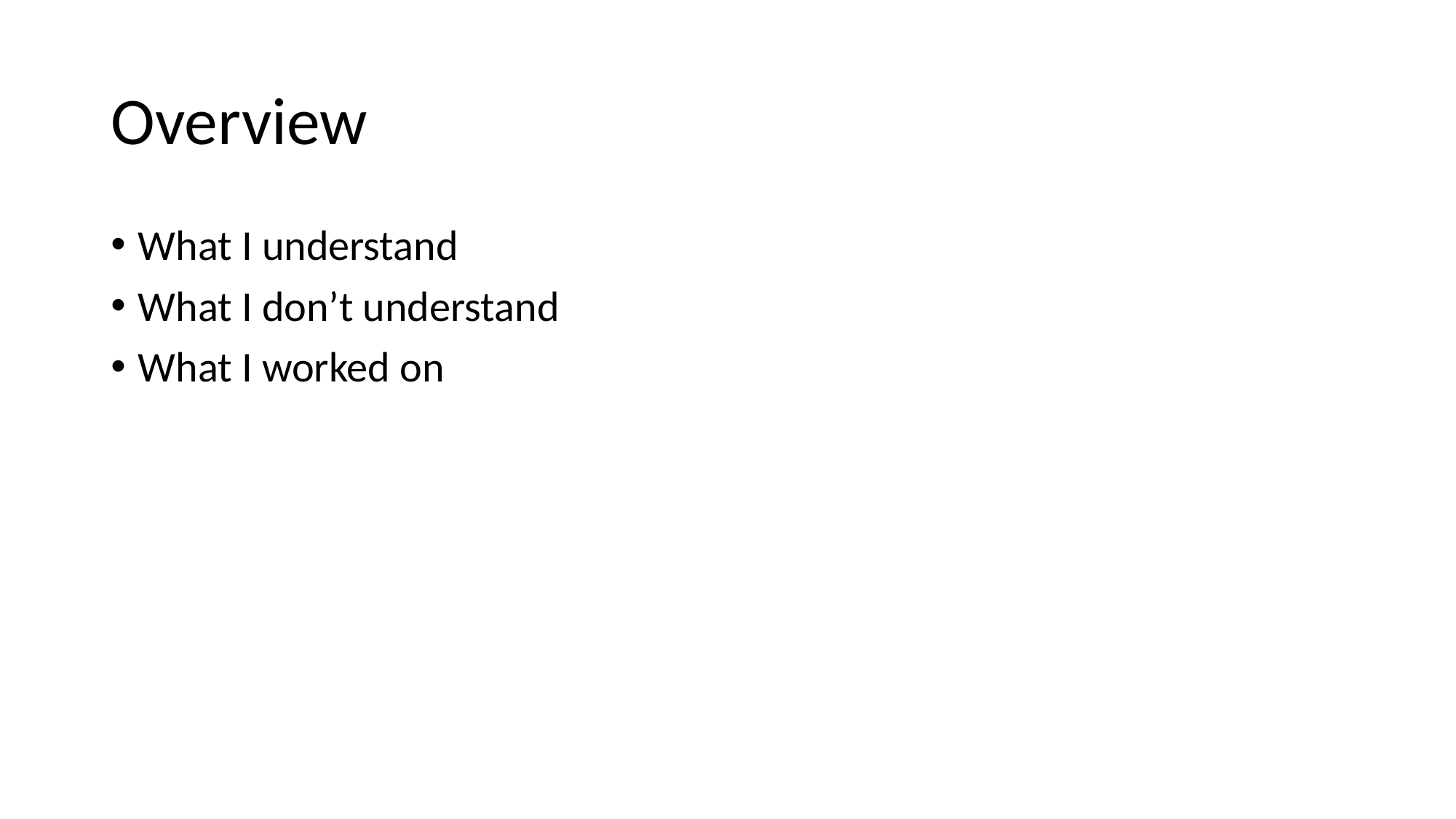

# Overview
What I understand
What I don’t understand
What I worked on